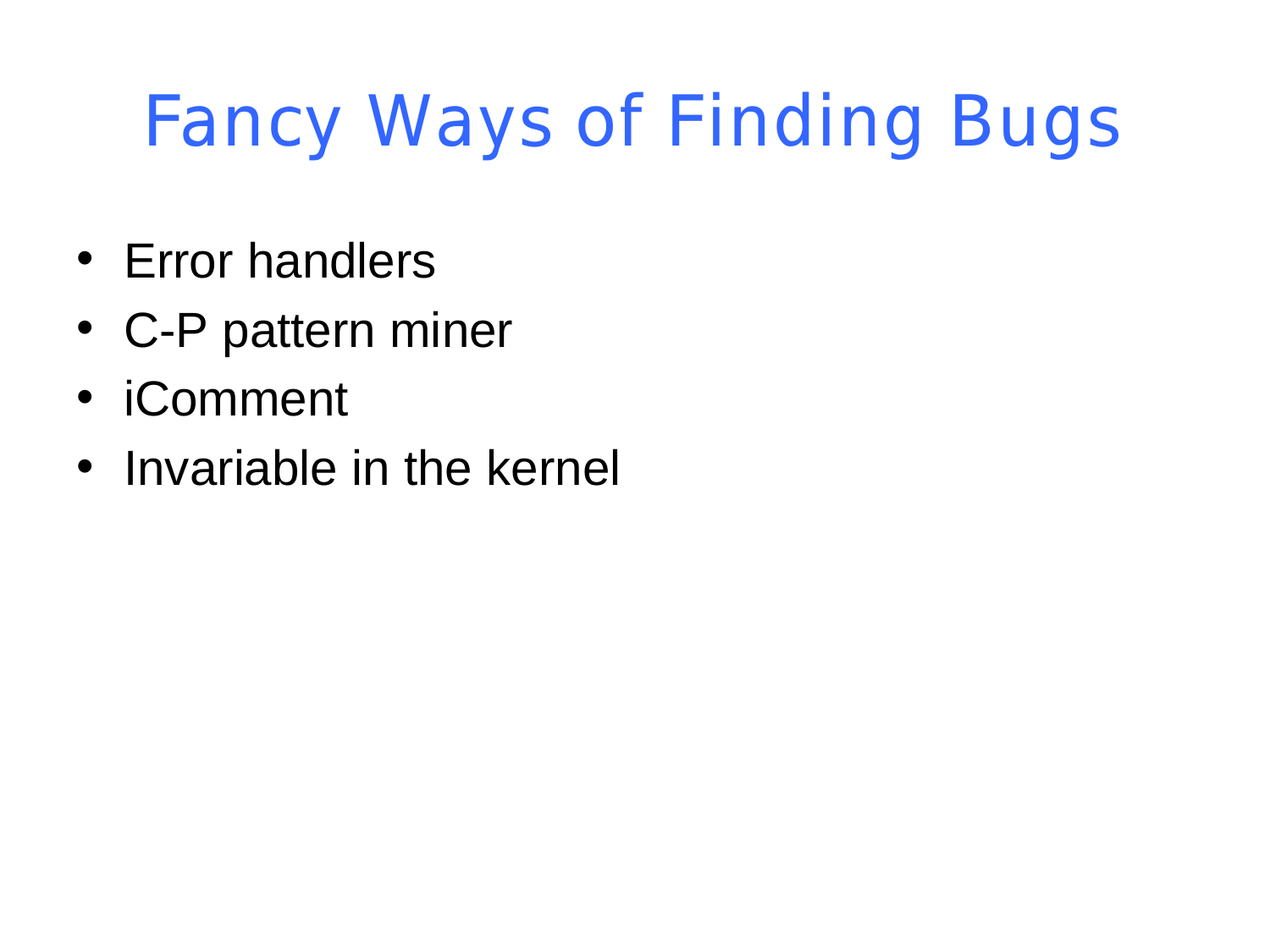

# Fancy Ways of Finding Bugs
Error handlers
C-P pattern miner
iComment
Invariable in the kernel